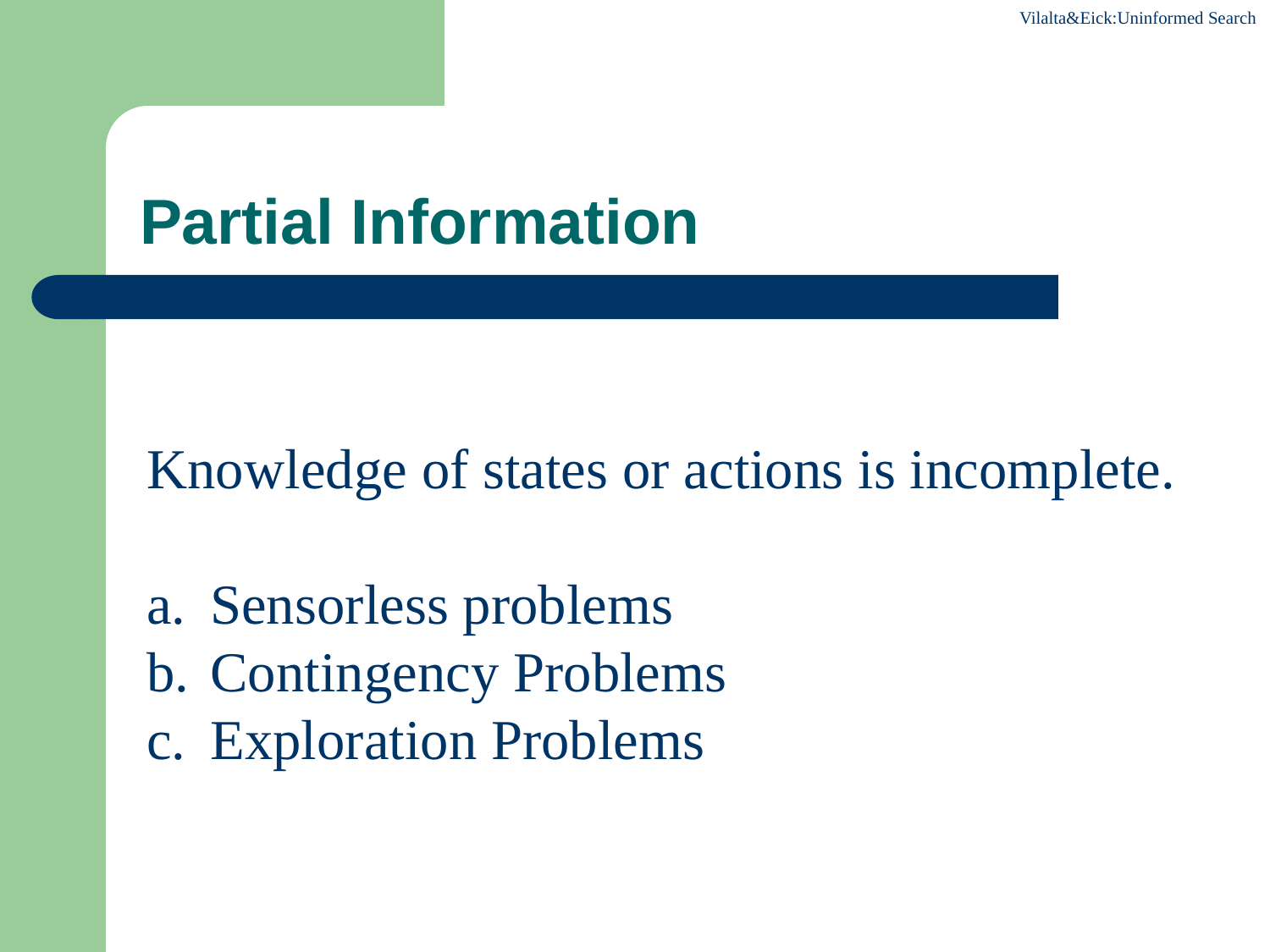

# Partial Information

Knowledge of states or actions is incomplete.

Sensorless problems
Contingency Problems
Exploration Problems